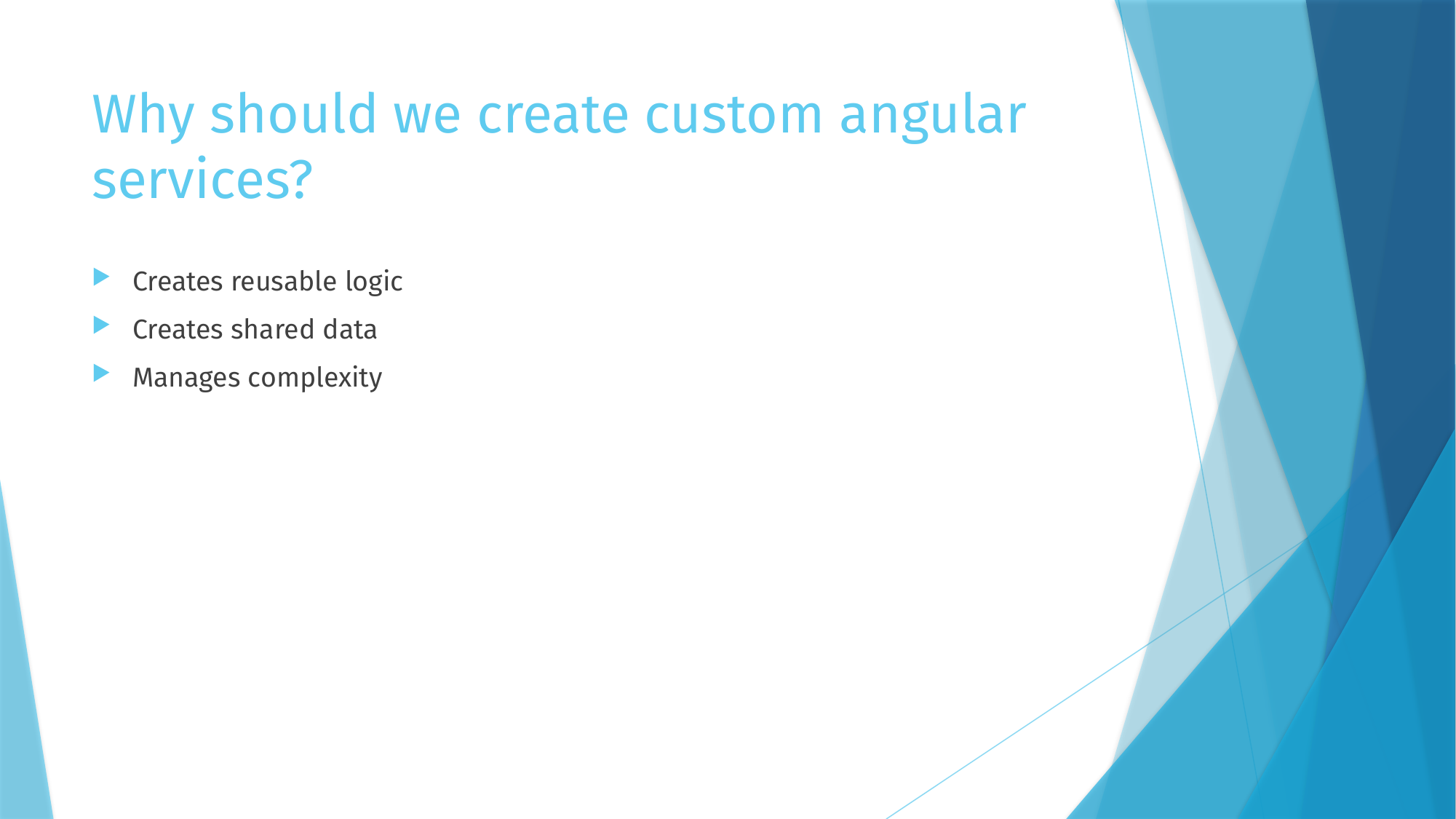

# Why should we create custom angular services?
Creates reusable logic
Creates shared data
Manages complexity